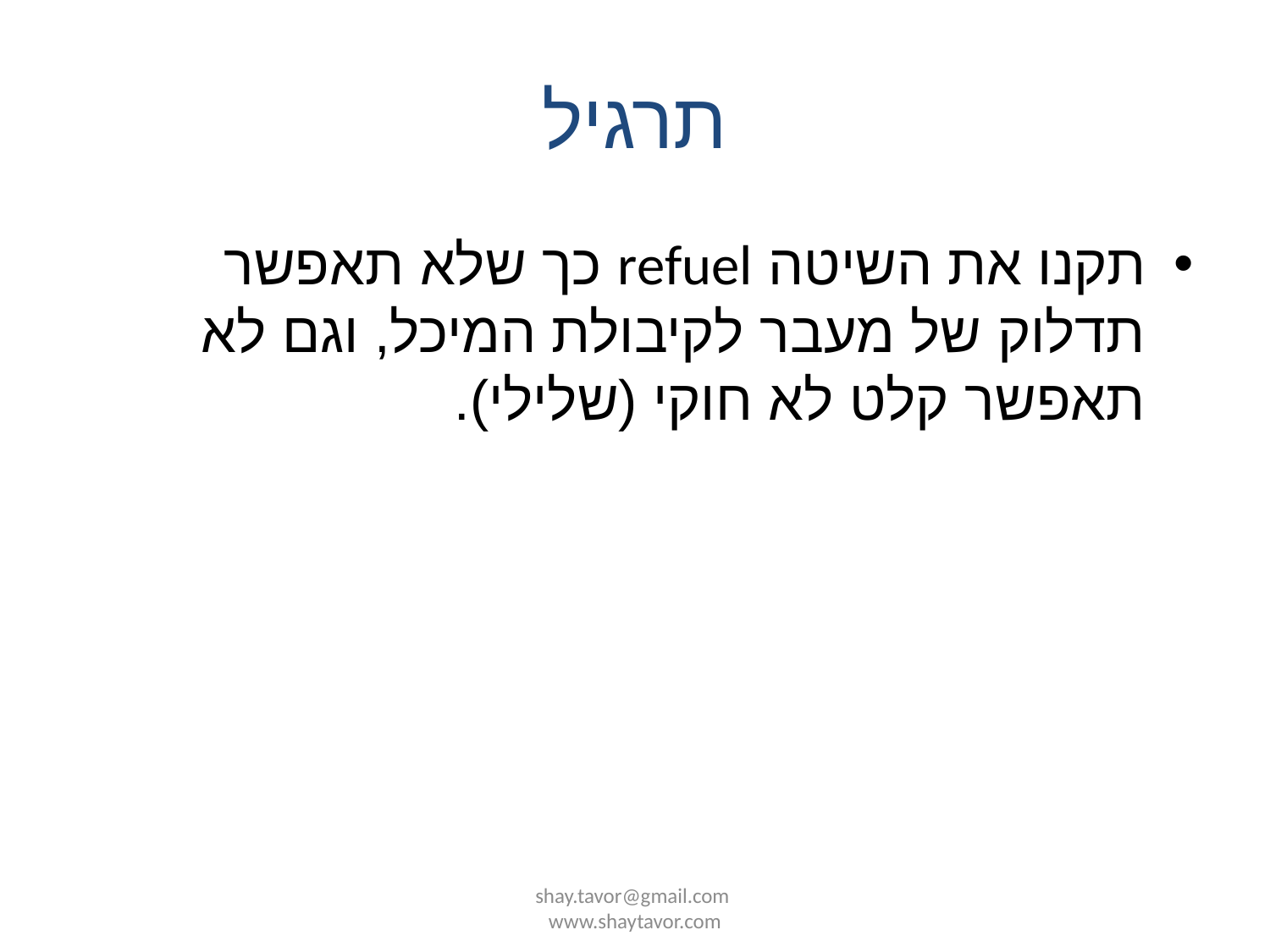

# תרגיל
תקנו את השיטה refuel כך שלא תאפשר תדלוק של מעבר לקיבולת המיכל, וגם לא תאפשר קלט לא חוקי (שלילי).
shay.tavor@gmail.com  www.shaytavor.com